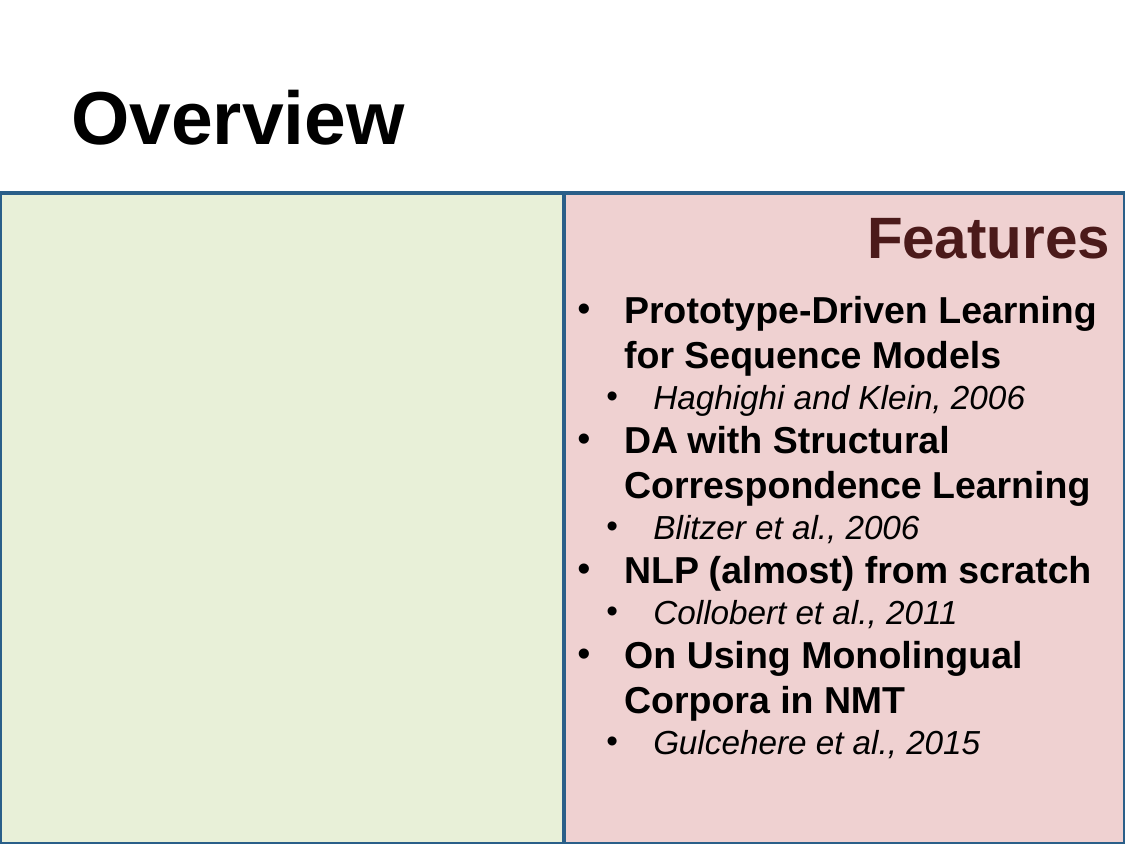

# Overview
Features

Prototype-Driven Learning for Sequence Models
Haghighi and Klein, 2006
DA with Structural Correspondence Learning
Blitzer et al., 2006
NLP (almost) from scratch
Collobert et al., 2011
On Using Monolingual Corpora in NMT
Gulcehere et al., 2015